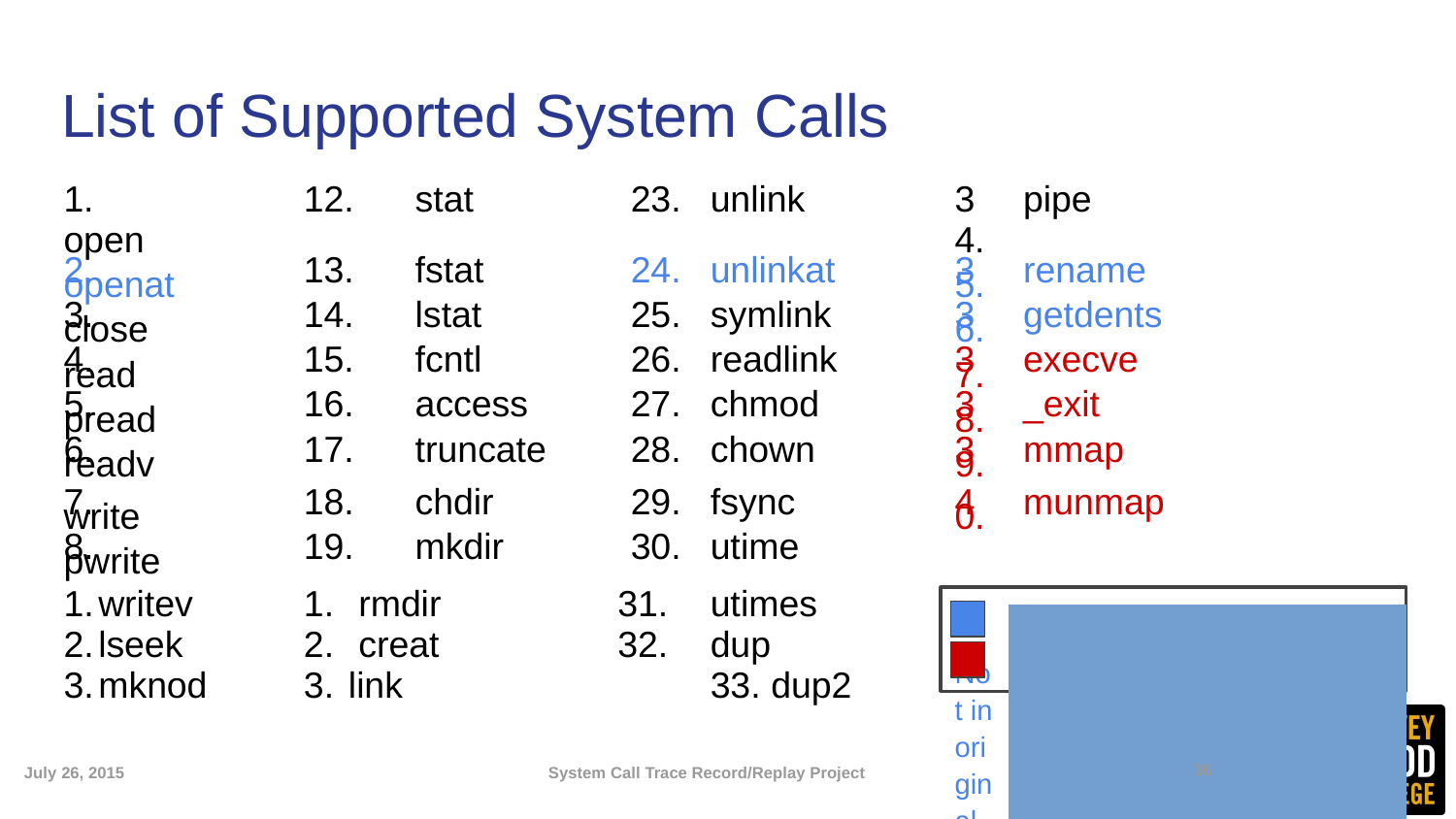

List of Supported System Calls
| 1. open | 12. stat | 23. | unlink | 34. | pipe |
| --- | --- | --- | --- | --- | --- |
| 2. openat | 13. fstat | 24. | unlinkat | 35. | rename |
| 3. close | 14. lstat | 25. | symlink | 36. | getdents |
| 4. read | 15. fcntl | 26. | readlink | 37. | execve |
| 5. pread | 16. access | 27. | chmod | 38. | \_exit |
| 6. readv | 17. truncate | 28. | chown | 39. | mmap |
| 7. write | 18. chdir | 29. | fsync | 40. | munmap |
| 8. pwrite | 19. mkdir | 30. | utime |  |  |
| writev lseek mknod | rmdir creat link | 31. 32. | utimes dup 33. dup2 | Not in original SNIA document Non-replayed system call |
|  |  |  |  |  |

36
July 26, 2015
System Call Trace Record/Replay Project